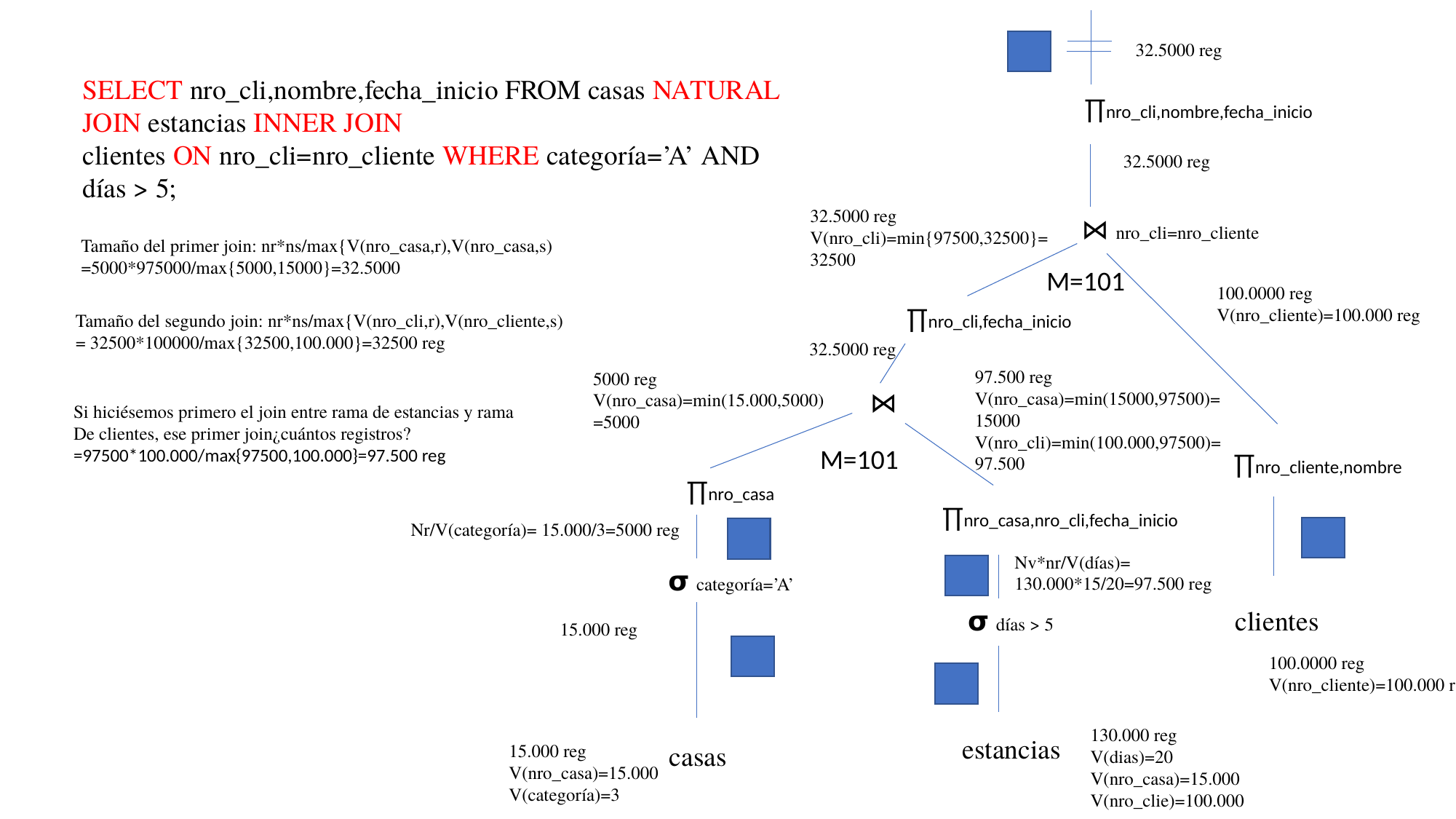

32.5000 reg
SELECT nro_cli,nombre,fecha_inicio FROM casas NATURAL JOIN estancias INNER JOIN
clientes ON nro_cli=nro_cliente WHERE categoría=’A’ AND días > 5;
∏nro_cli,nombre,fecha_inicio
32.5000 reg
32.5000 reg
V(nro_cli)=min{97500,32500}=
32500
⋈ nro_cli=nro_cliente
Tamaño del primer join: nr*ns/max{V(nro_casa,r),V(nro_casa,s)
=5000*975000/max{5000,15000}=32.5000
M=101
100.0000 reg
V(nro_cliente)=100.000 reg
∏nro_cli,fecha_inicio
Tamaño del segundo join: nr*ns/max{V(nro_cli,r),V(nro_cliente,s)
= 32500*100000/max{32500,100.000}=32500 reg
32.5000 reg
97.500 reg
V(nro_casa)=min(15000,97500)=
15000
V(nro_cli)=min(100.000,97500)=
97.500
5000 reg
V(nro_casa)=min(15.000,5000)
=5000
⋈
Si hiciésemos primero el join entre rama de estancias y rama
De clientes, ese primer join¿cuántos registros?
=97500*100.000/max{97500,100.000}=97.500 reg
M=101
∏nro_cliente,nombre
∏nro_casa
∏nro_casa,nro_cli,fecha_inicio
Nr/V(categoría)= 15.000/3=5000 reg

Nv*nr/V(días)=
130.000*15/20=97.500 reg

𝞂 categoría=’A’
𝞂 días > 5
clientes
15.000 reg

100.0000 reg
V(nro_cliente)=100.000 reg

130.000 reg
V(dias)=20
V(nro_casa)=15.000
V(nro_clie)=100.000
estancias
15.000 reg
V(nro_casa)=15.000
V(categoría)=3
casas